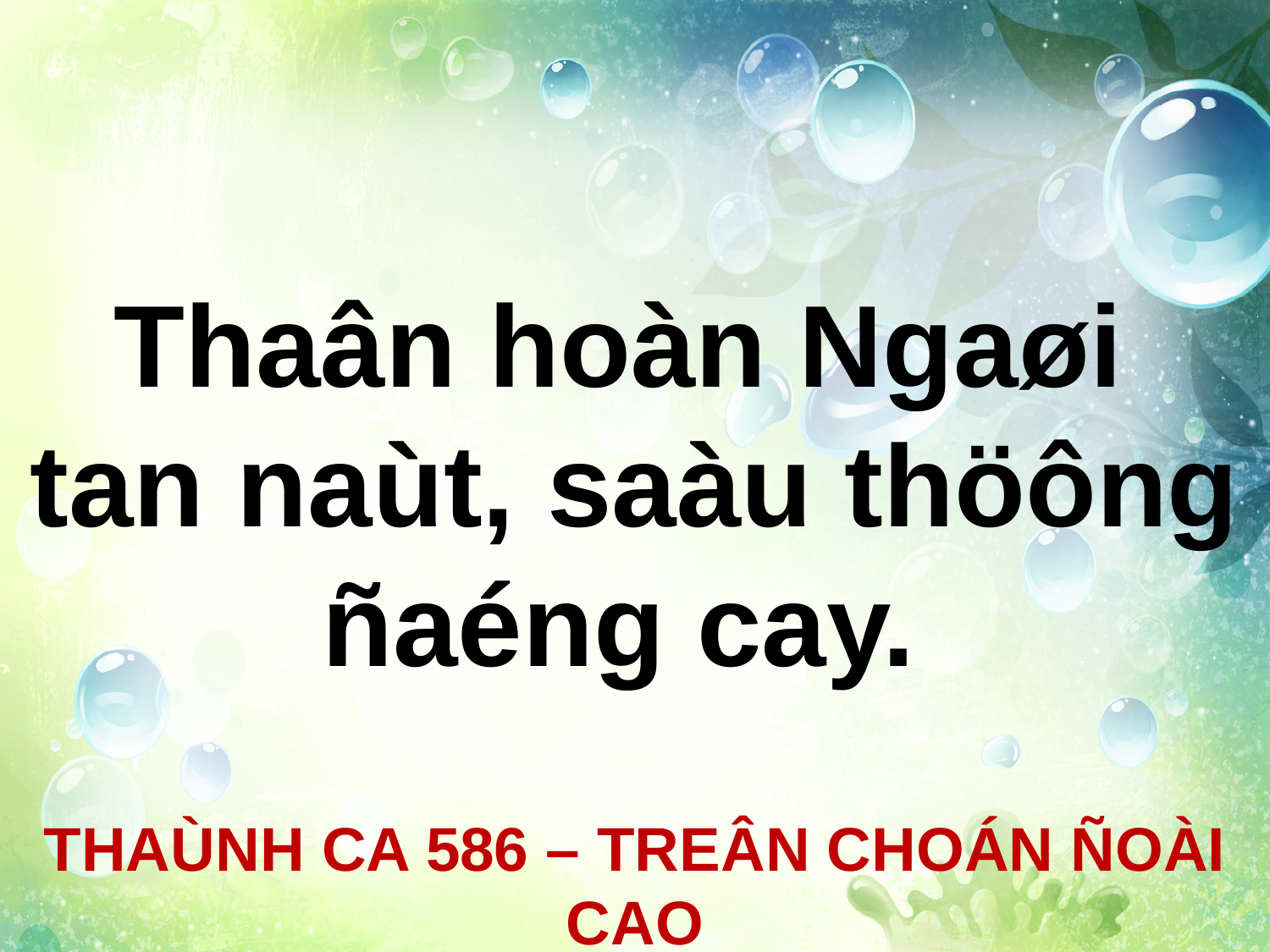

Thaân hoàn Ngaøi
tan naùt, saàu thöông ñaéng cay.
THAÙNH CA 586 – TREÂN CHOÁN ÑOÀI CAO